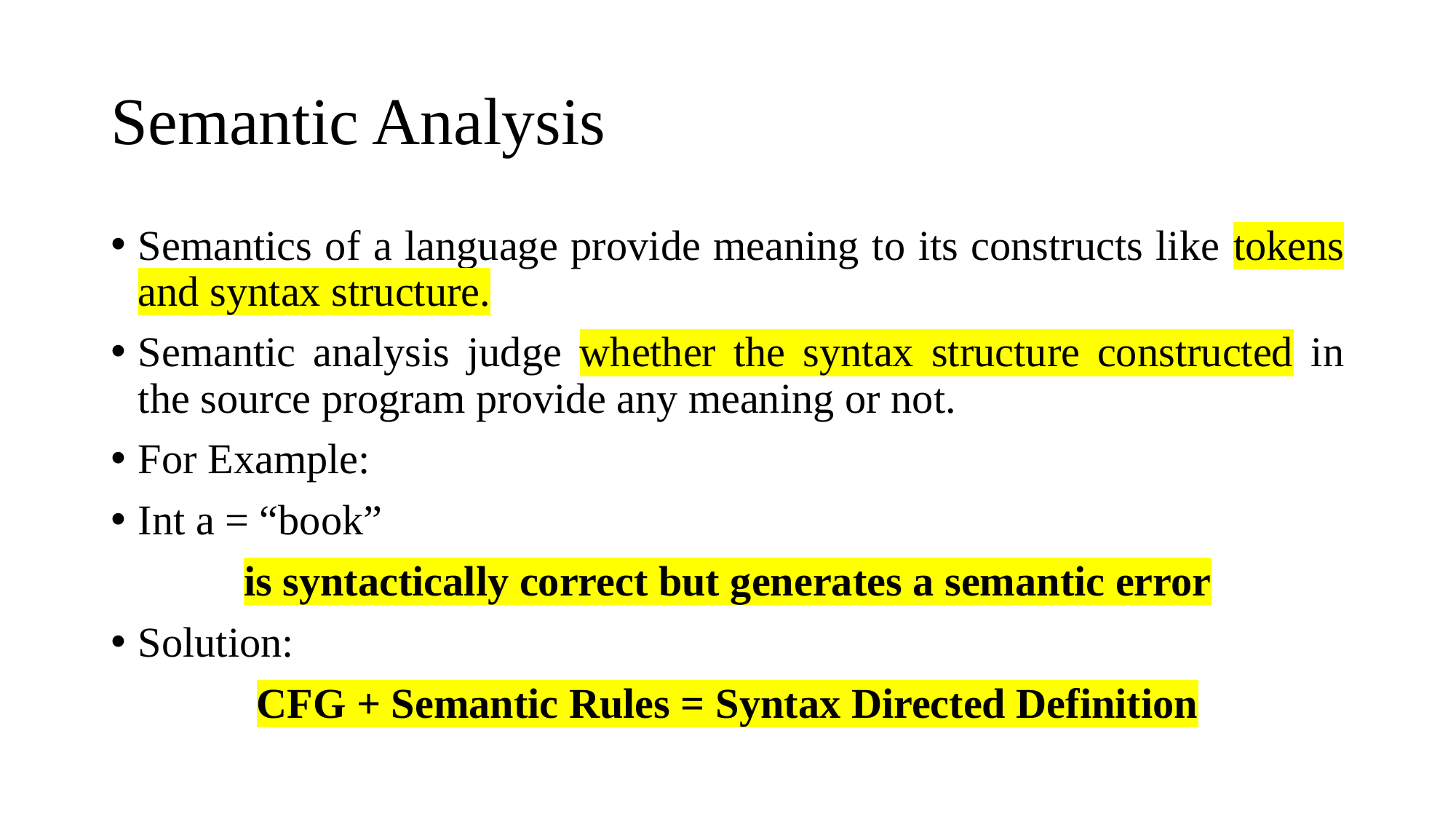

# Semantic Analysis
Semantics of a language provide meaning to its constructs like tokens and syntax structure.
Semantic analysis judge whether the syntax structure constructed in the source program provide any meaning or not.
For Example:
Int a = “book”
is syntactically correct but generates a semantic error
Solution:
CFG + Semantic Rules = Syntax Directed Definition